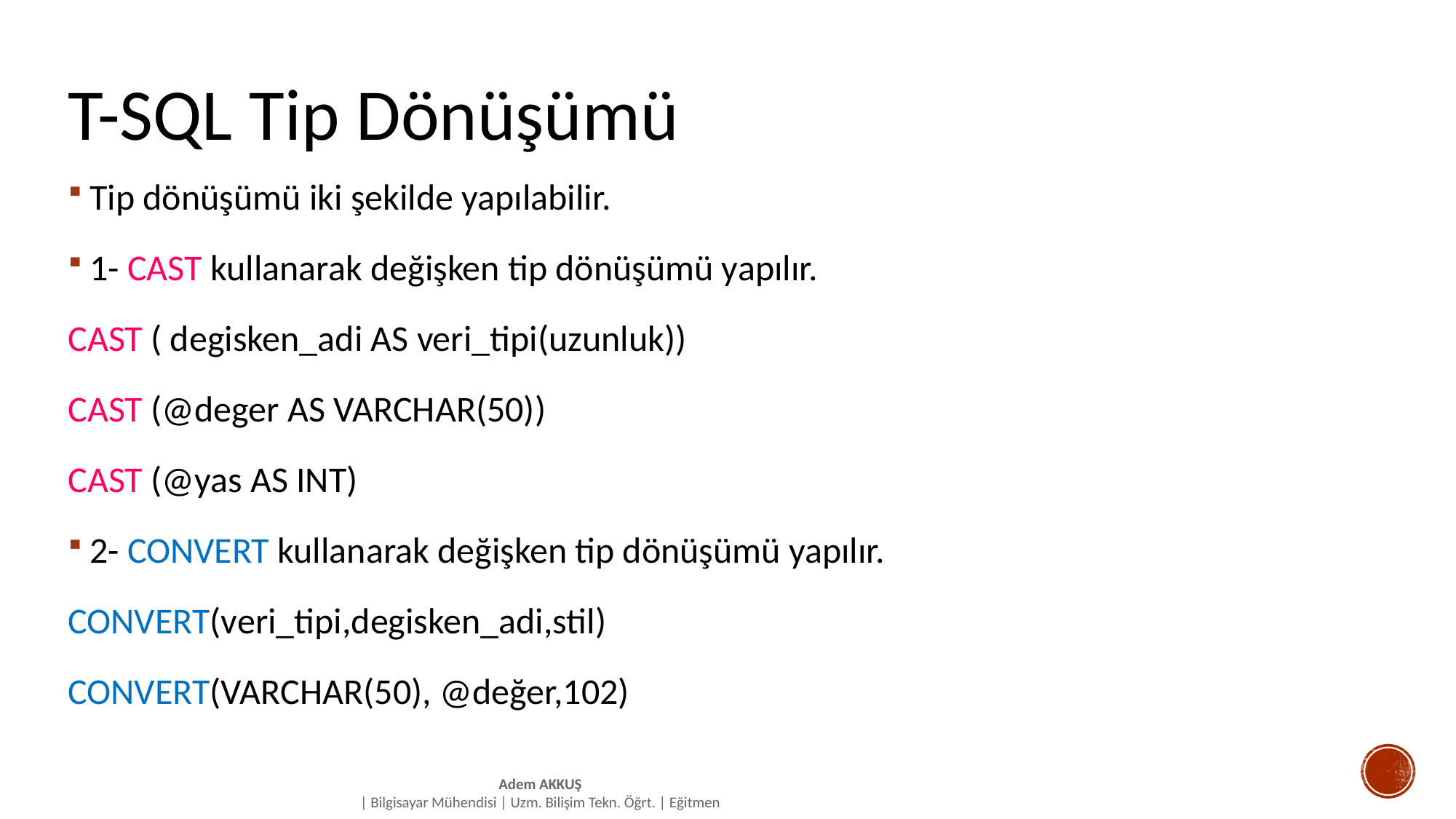

# T-SQL Tip Dönüşümü
Tip dönüşümü iki şekilde yapılabilir.
1- CAST kullanarak değişken tip dönüşümü yapılır.
CAST ( degisken_adi AS veri_tipi(uzunluk))
CAST (@deger AS VARCHAR(50))
CAST (@yas AS INT)
2- CONVERT kullanarak değişken tip dönüşümü yapılır.
CONVERT(veri_tipi,degisken_adi,stil)
CONVERT(VARCHAR(50), @değer,102)

Adem AKKUŞ
| Bilgisayar Mühendisi | Uzm. Bilişim Tekn. Öğrt. | Eğitmen